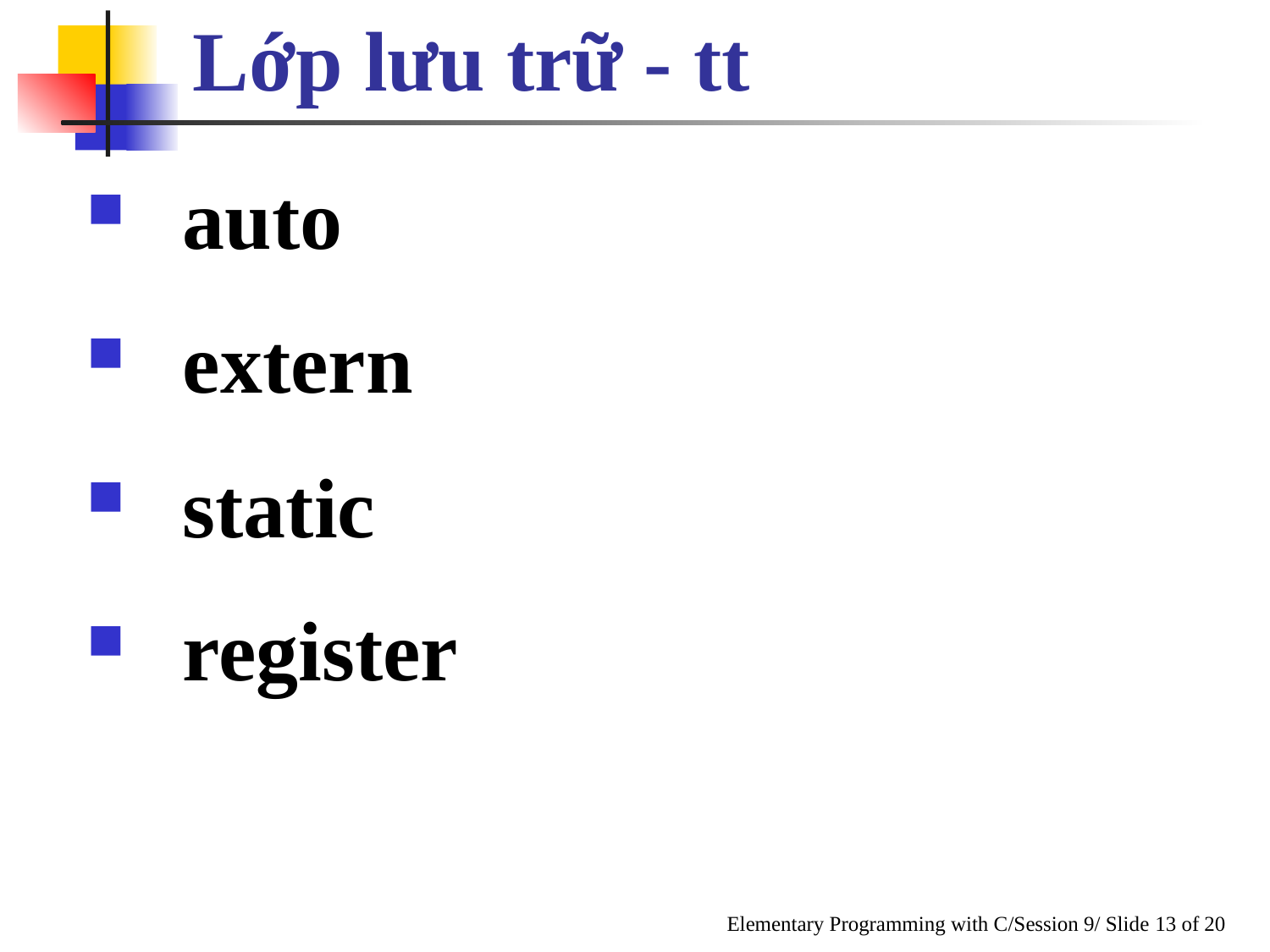

Lớp lưu trữ - tt
auto
extern
static
register
Elementary Programming with C/Session 9/ Slide 13 of 20